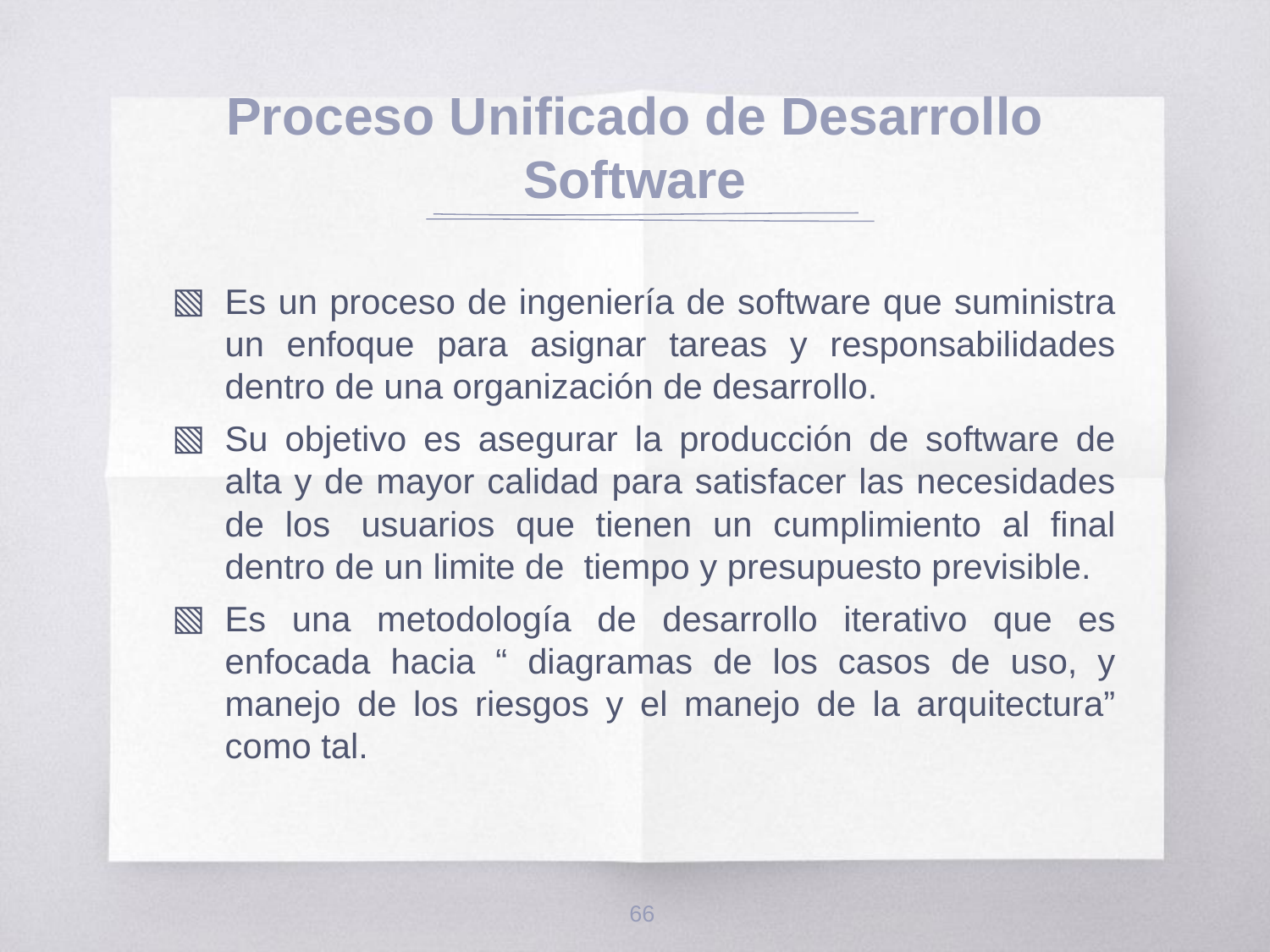

# Proceso Unificado de Desarrollo Software
Es un proceso de ingeniería de software que suministra un enfoque para asignar tareas y responsabilidades dentro de una organización de desarrollo.
Su objetivo es asegurar la producción de software de alta y de mayor calidad para satisfacer las necesidades de los  usuarios que tienen un cumplimiento al final dentro de un limite de  tiempo y presupuesto previsible.
Es una metodología de desarrollo iterativo que es enfocada hacia “ diagramas de los casos de uso, y manejo de los riesgos y el manejo de la arquitectura” como tal.

66